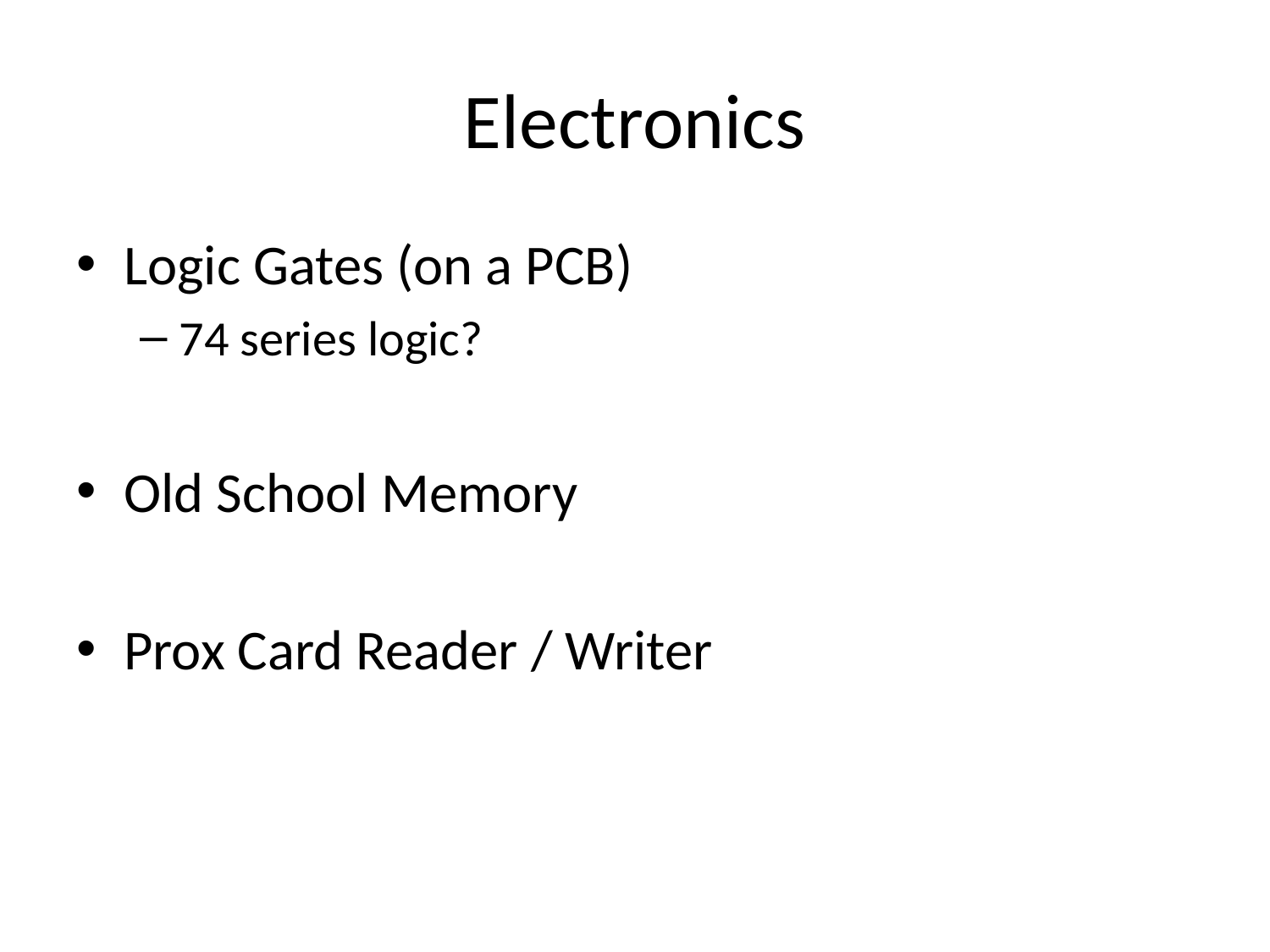

# Electronics
Logic Gates (on a PCB)
74 series logic?

Old School Memory

Prox Card Reader / Writer